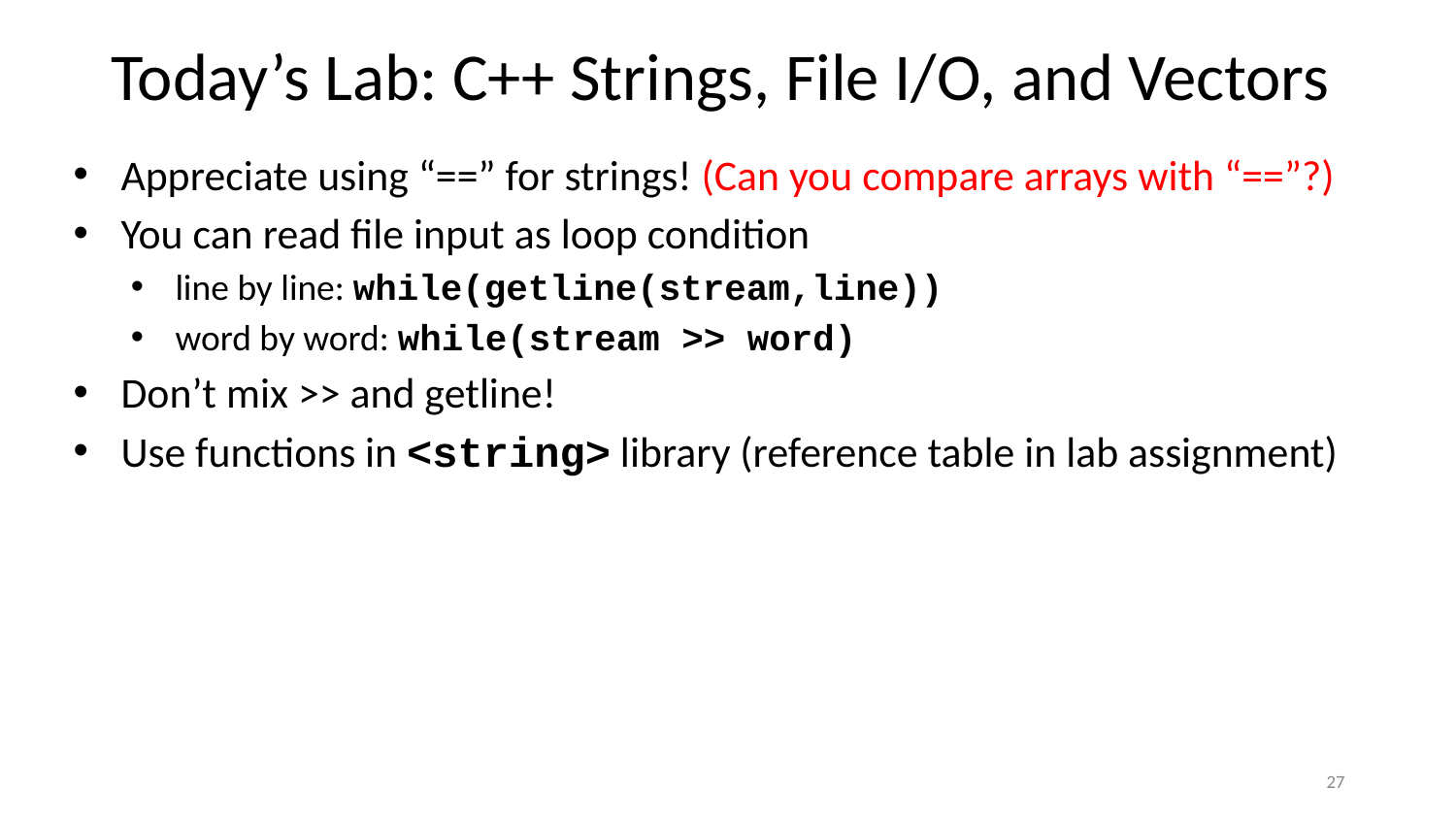

# Today’s Lab: C++ Strings, File I/O, and Vectors
Appreciate using “==” for strings! (Can you compare arrays with “==”?)
You can read file input as loop condition
line by line: while(getline(stream,line))
word by word: while(stream >> word)
Don’t mix >> and getline!
Use functions in <string> library (reference table in lab assignment)
27